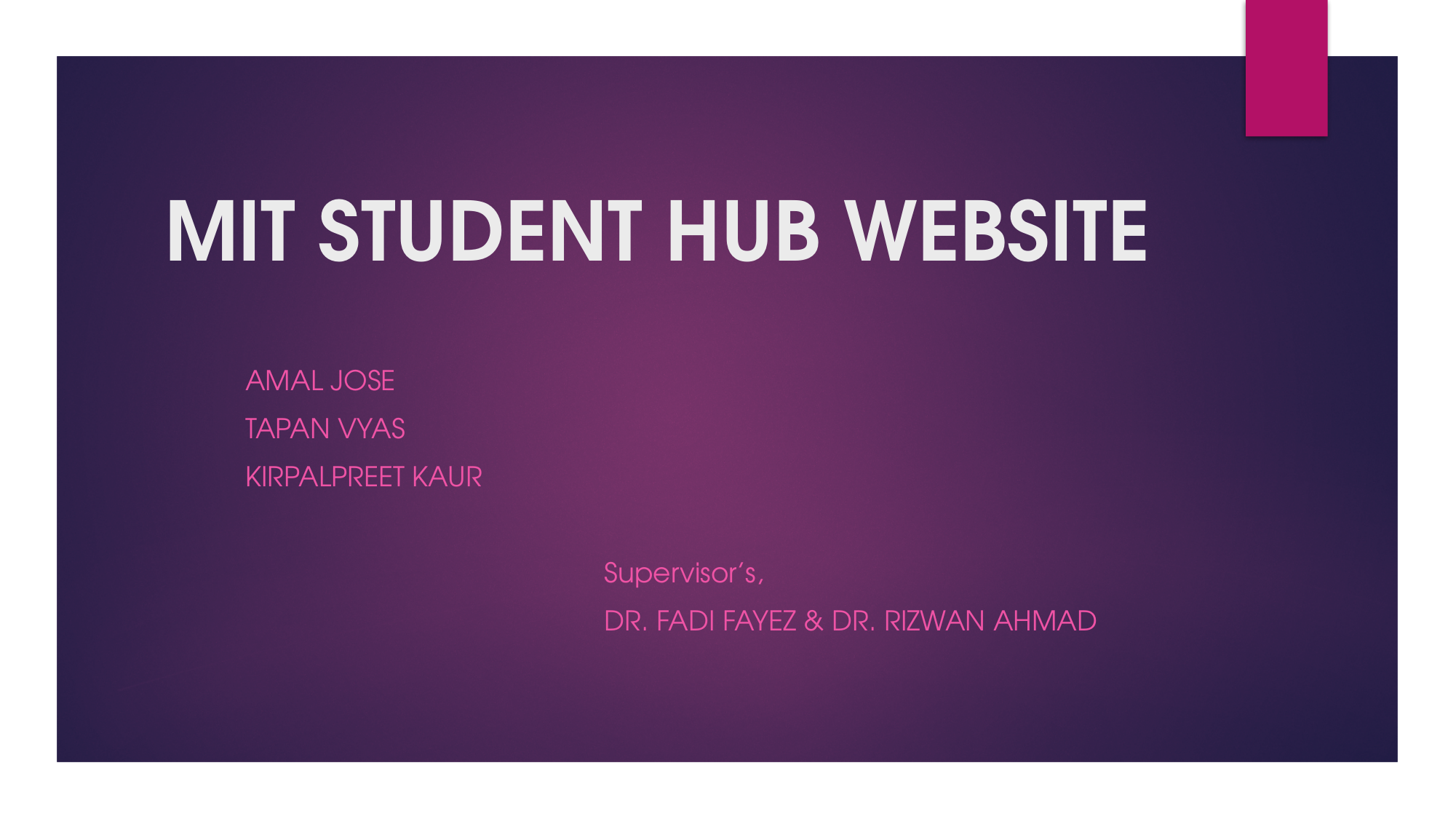

# MIT STUDENT HUB WEBSITE
               Amal jose
               Tapan vyas
               Kirpalpreet kaur

                                                              Supervisor’s,
                                                              Dr. Fadi Fayez & Dr. Rizwan Ahmad